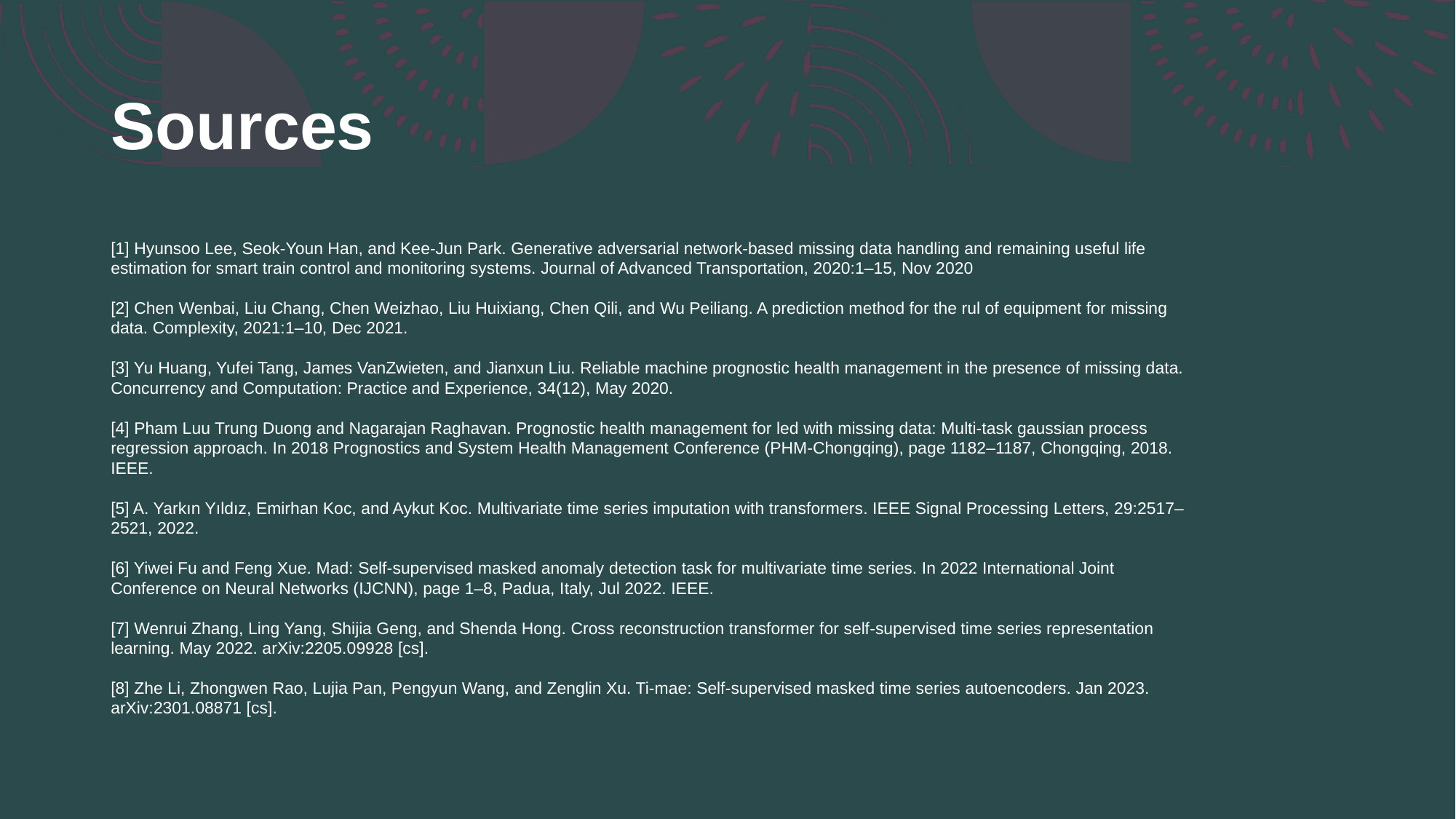

# Sources
[1] Hyunsoo Lee, Seok-Youn Han, and Kee-Jun Park. Generative adversarial network-based missing data handling and remaining useful life estimation for smart train control and monitoring systems. Journal of Advanced Transportation, 2020:1–15, Nov 2020

[2] Chen Wenbai, Liu Chang, Chen Weizhao, Liu Huixiang, Chen Qili, and Wu Peiliang. A prediction method for the rul of equipment for missing data. Complexity, 2021:1–10, Dec 2021.

[3] Yu Huang, Yufei Tang, James VanZwieten, and Jianxun Liu. Reliable machine prognostic health management in the presence of missing data. Concurrency and Computation: Practice and Experience, 34(12), May 2020.

[4] Pham Luu Trung Duong and Nagarajan Raghavan. Prognostic health management for led with missing data: Multi-task gaussian process regression approach. In 2018 Prognostics and System Health Management Conference (PHM-Chongqing), page 1182–1187, Chongqing, 2018. IEEE.

[5] A. Yarkın Yıldız, Emirhan Koc, and Aykut Koc. Multivariate time series imputation with transformers. IEEE Signal Processing Letters, 29:2517–2521, 2022.

[6] Yiwei Fu and Feng Xue. Mad: Self-supervised masked anomaly detection task for multivariate time series. In 2022 International Joint Conference on Neural Networks (IJCNN), page 1–8, Padua, Italy, Jul 2022. IEEE.

[7] Wenrui Zhang, Ling Yang, Shijia Geng, and Shenda Hong. Cross reconstruction transformer for self-supervised time series representation learning. May 2022. arXiv:2205.09928 [cs].

[8] Zhe Li, Zhongwen Rao, Lujia Pan, Pengyun Wang, and Zenglin Xu. Ti-mae: Self-supervised masked time series autoencoders. Jan 2023. arXiv:2301.08871 [cs].